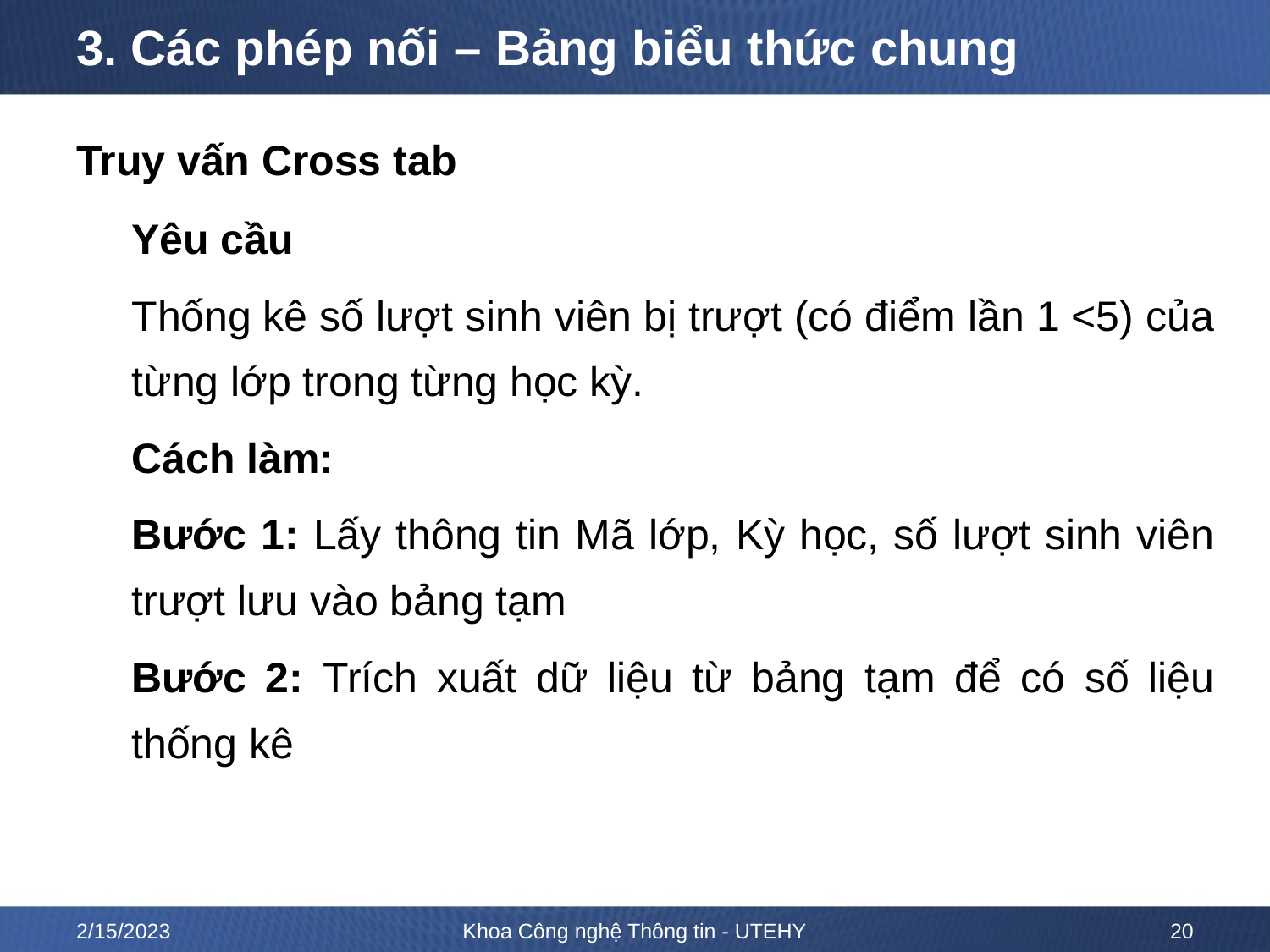

# 3. Các phép nối – Bảng biểu thức chung
Truy vấn Cross tab
Yêu cầu
Thống kê số lượt sinh viên bị trượt (có điểm lần 1 <5) của từng lớp trong từng học kỳ.
Cách làm:
Bước 1: Lấy thông tin Mã lớp, Kỳ học, số lượt sinh viên trượt lưu vào bảng tạm
Bước 2: Trích xuất dữ liệu từ bảng tạm để có số liệu thống kê

2/15/2023
Khoa Công nghệ Thông tin - UTEHY
20